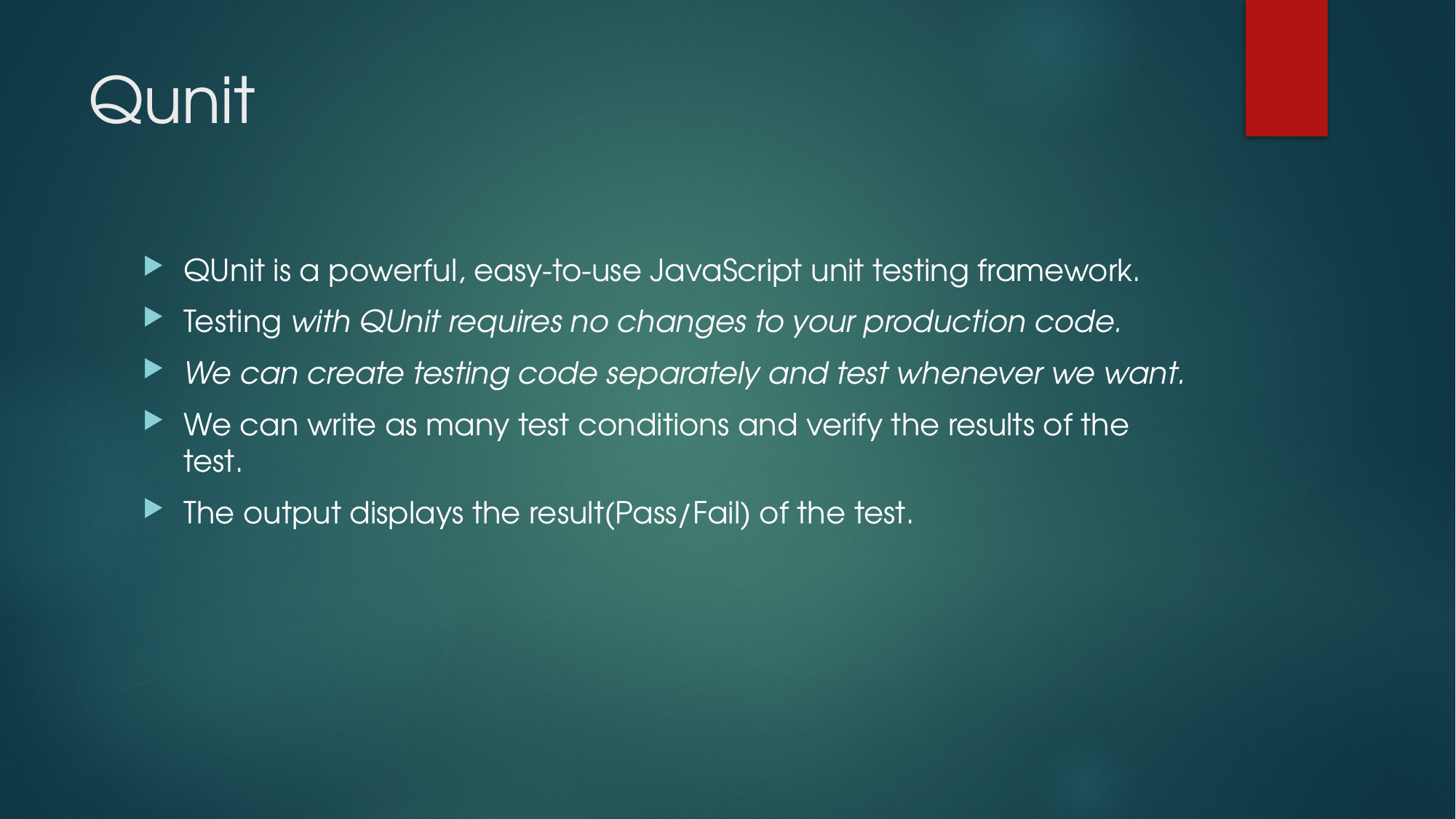

# Qunit
QUnit is a powerful, easy-to-use JavaScript unit testing framework.
Testing with QUnit requires no changes to your production code.
We can create testing code separately and test whenever we want.
We can write as many test conditions and verify the results of the test.
The output displays the result(Pass/Fail) of the test.